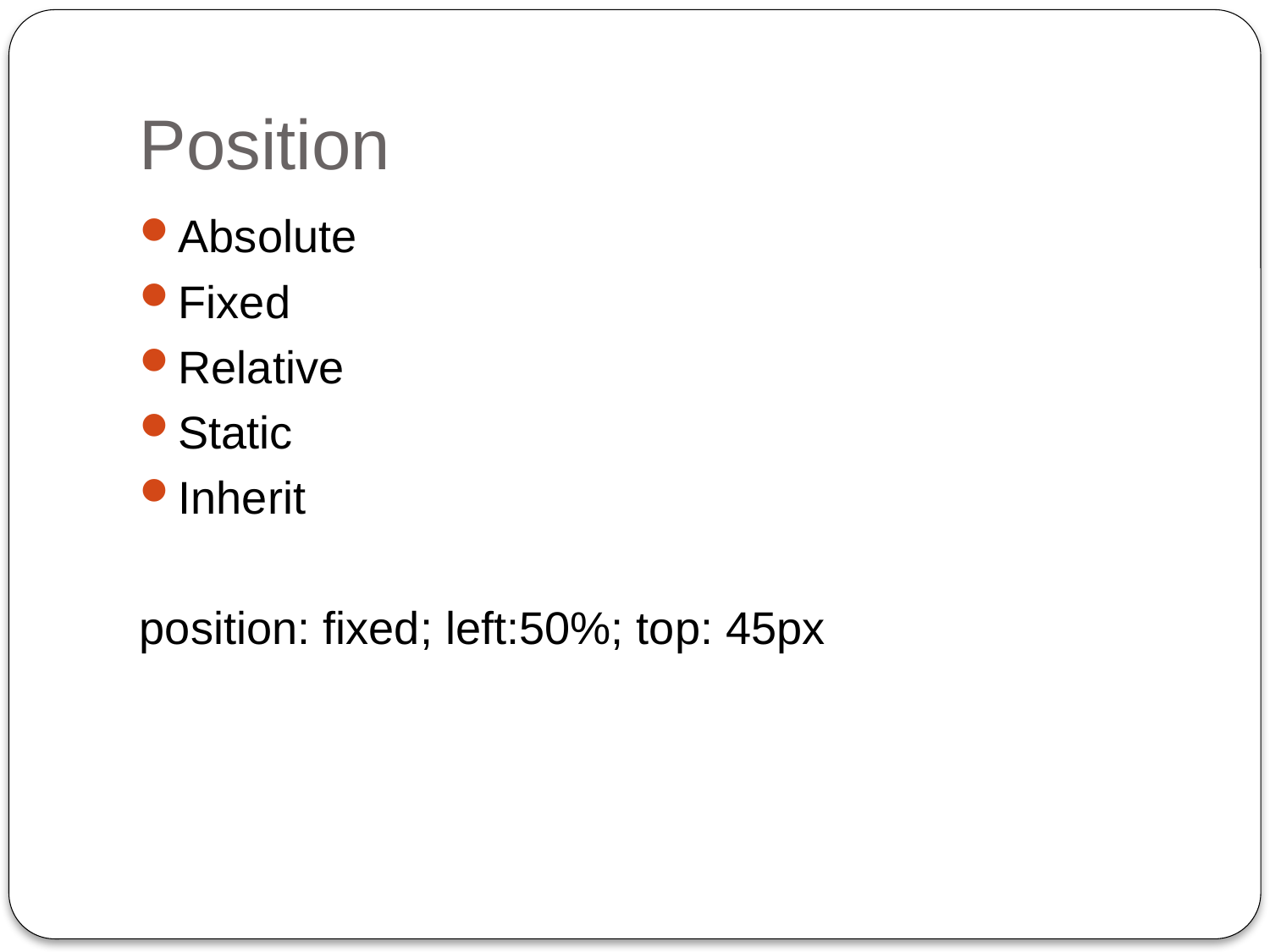

# Position
Absolute
Fixed
Relative
Static
Inherit

position: fixed; left:50%; top: 45px